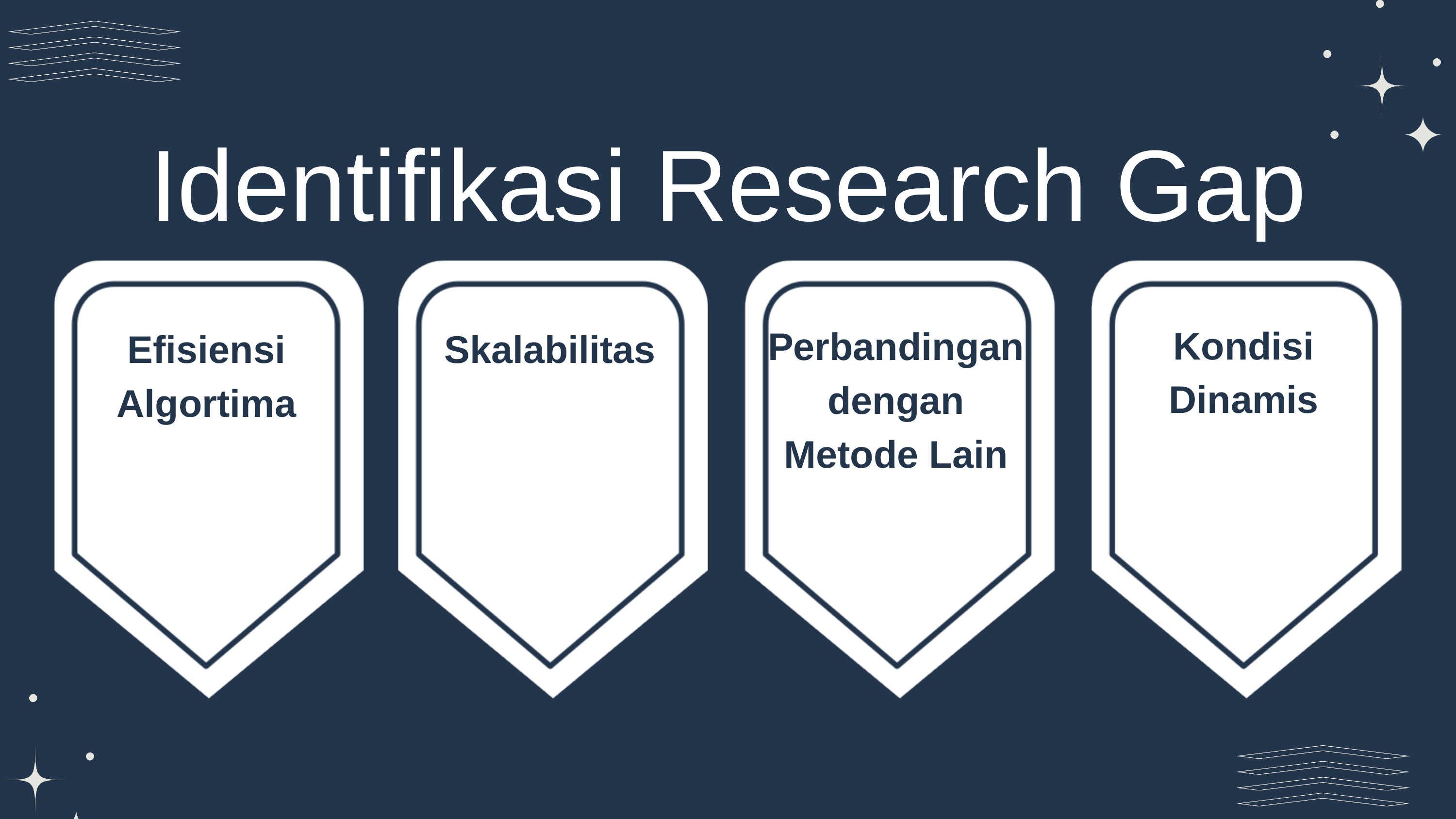

Identifikasi Research Gap

Kondisi Dinamis
Perbandingan dengan Metode Lain
Efisiensi Algortima
Skalabilitas